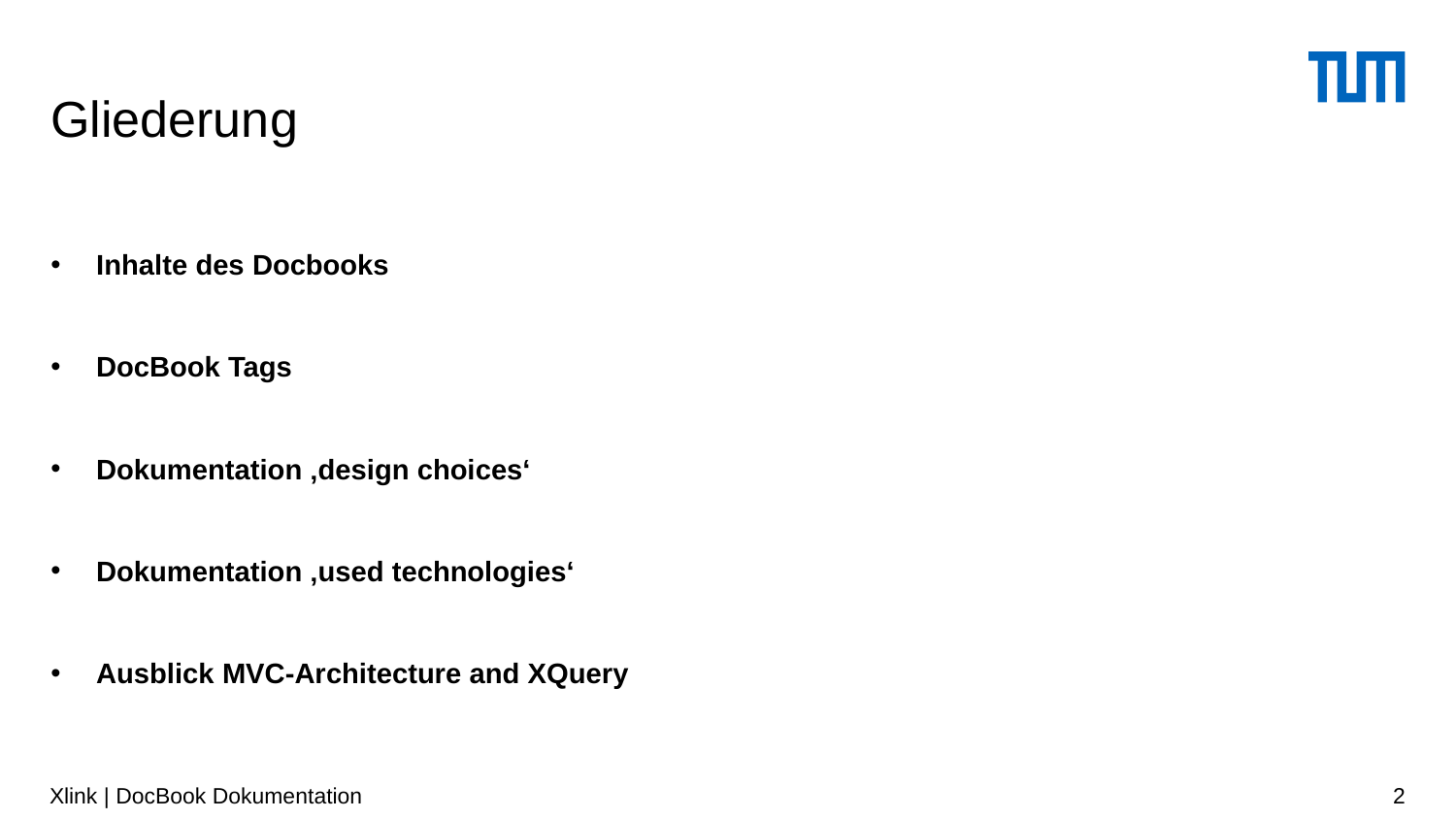

# Gliederung
Inhalte des Docbooks
DocBook Tags
Dokumentation ‚design choices‘
Dokumentation ‚used technologies‘
Ausblick MVC-Architecture and XQuery

Xlink | DocBook Dokumentation
2